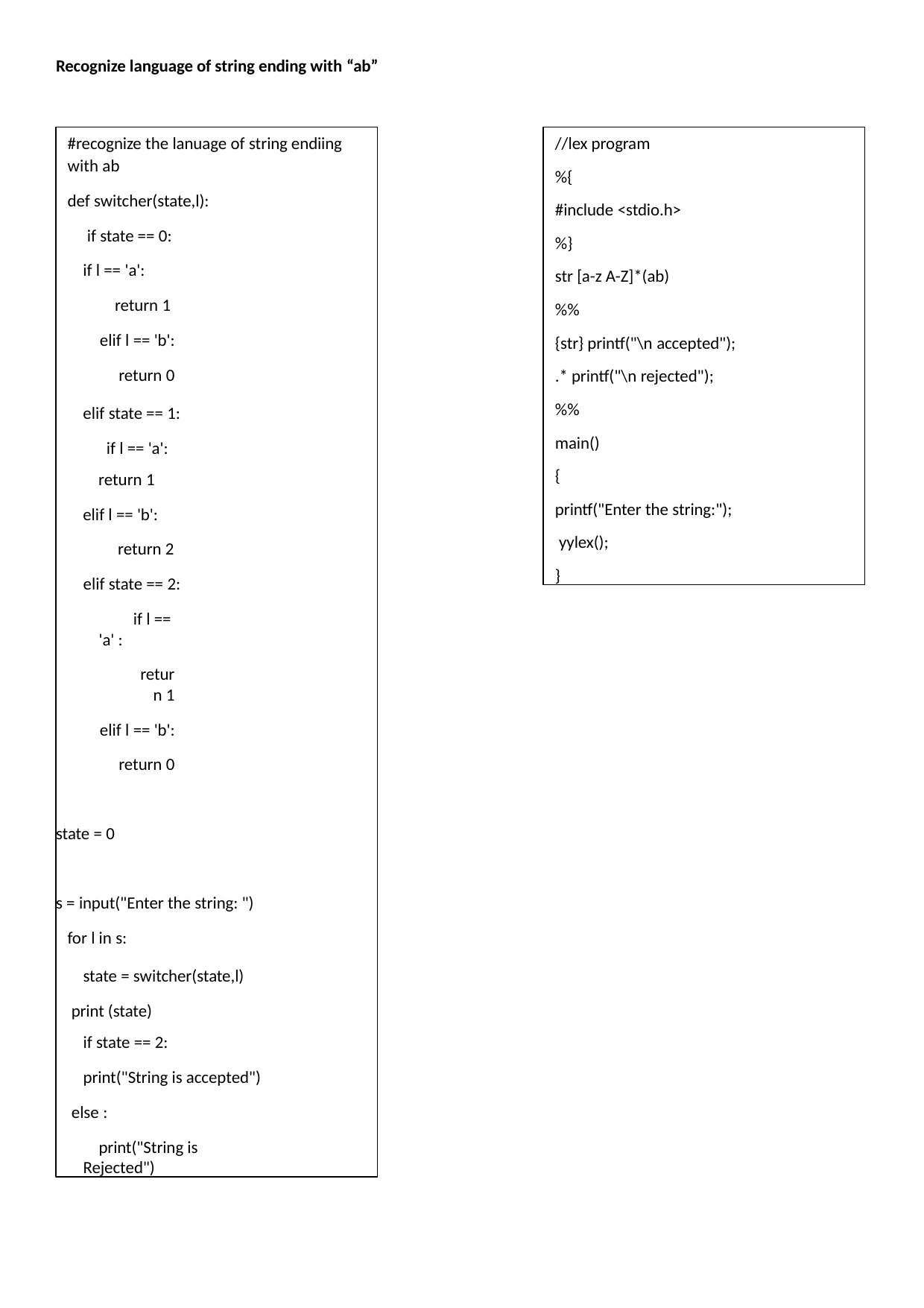

Recognize language of string ending with “ab”
#recognize the lanuage of string endiing  with ab
def switcher(state,l):  if state == 0:
if l == 'a':
return 1  elif l == 'b':  return 0
elif state == 1:  if l == 'a':
return 1
elif l == 'b':
return 2  elif state == 2:
if l == 'a' :
return 1
elif l == 'b':  return 0

state = 0

s = input("Enter the string: ")  for l in s:
state = switcher(state,l)  print (state)
if state == 2:
print("String is accepted")  else :
print("String is Rejected")
//lex program
%{
#include <stdio.h>
%}
str [a-z A-Z]*(ab)
%%
{str} printf("\n accepted");
.* printf("\n rejected");
%%
main()
{
printf("Enter the string:");  yylex();
}